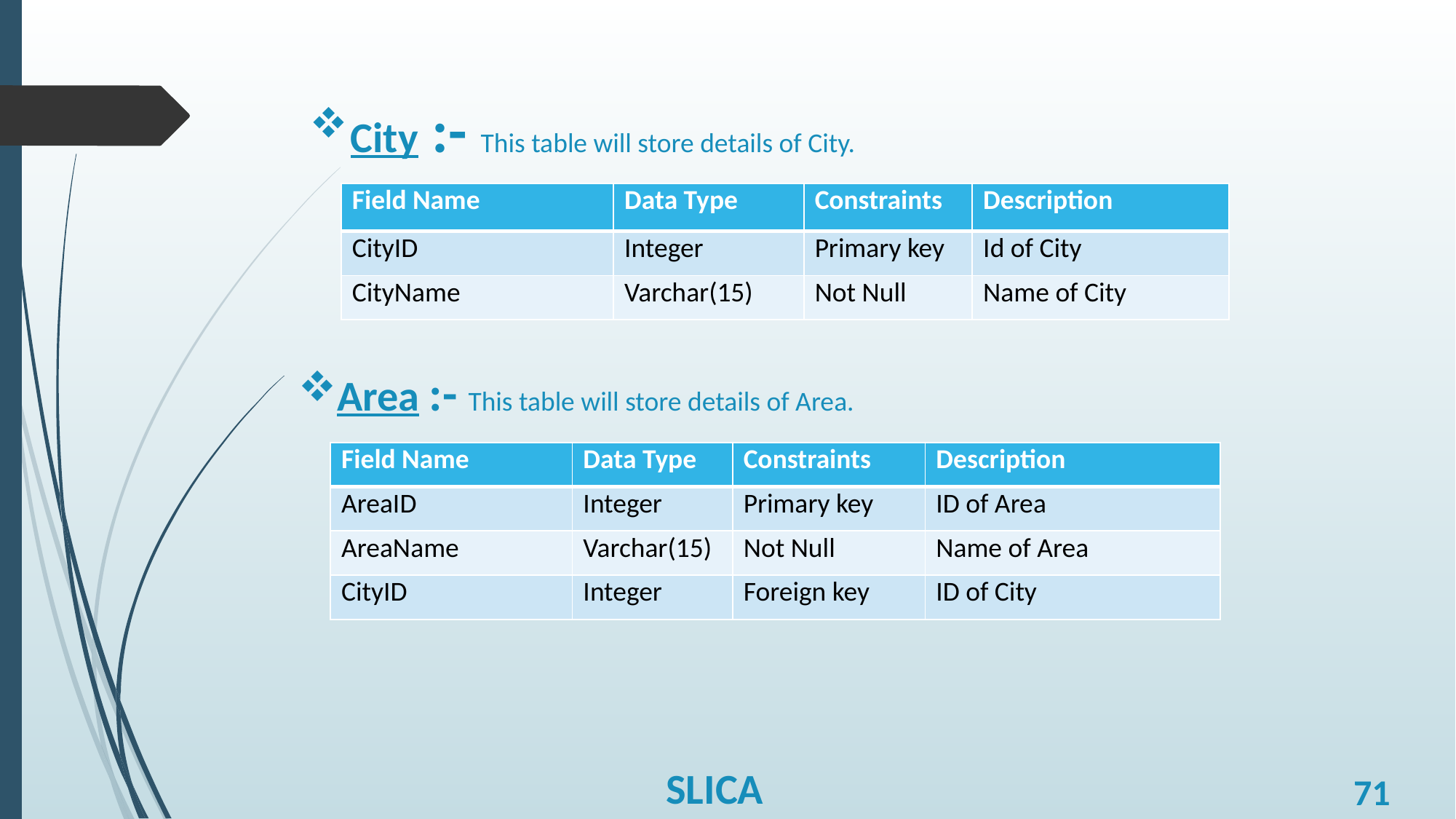

City :- This table will store details of City.

| Field Name | Data Type | Constraints | Description |
| --- | --- | --- | --- |
| CityID | Integer | Primary key | Id of City |
| CityName | Varchar(15) | Not Null | Name of City |
Area :- This table will store details of Area.
| Field Name | Data Type | Constraints | Description |
| --- | --- | --- | --- |
| AreaID | Integer | Primary key | ID of Area |
| AreaName | Varchar(15) | Not Null | Name of Area |
| CityID | Integer | Foreign key | ID of City |
SLICA
71